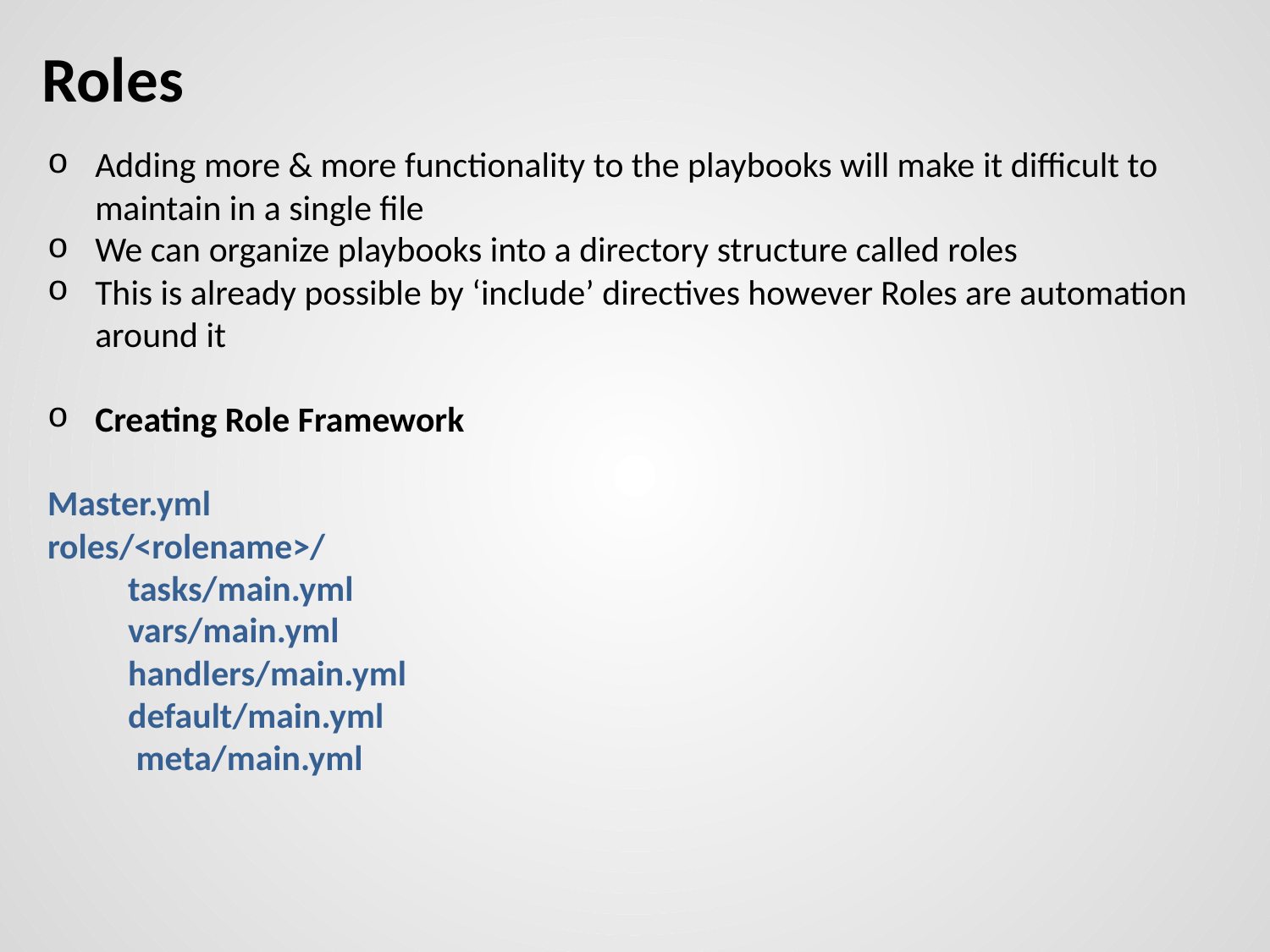

# Roles
Adding more & more functionality to the playbooks will make it difficult to maintain in a single file
We can organize playbooks into a directory structure called roles
This is already possible by ‘include’ directives however Roles are automation around it

Creating Role Framework

Master.yml
roles/<rolename>/
          tasks/main.yml
          vars/main.yml
          handlers/main.yml
          default/main.yml
           meta/main.yml